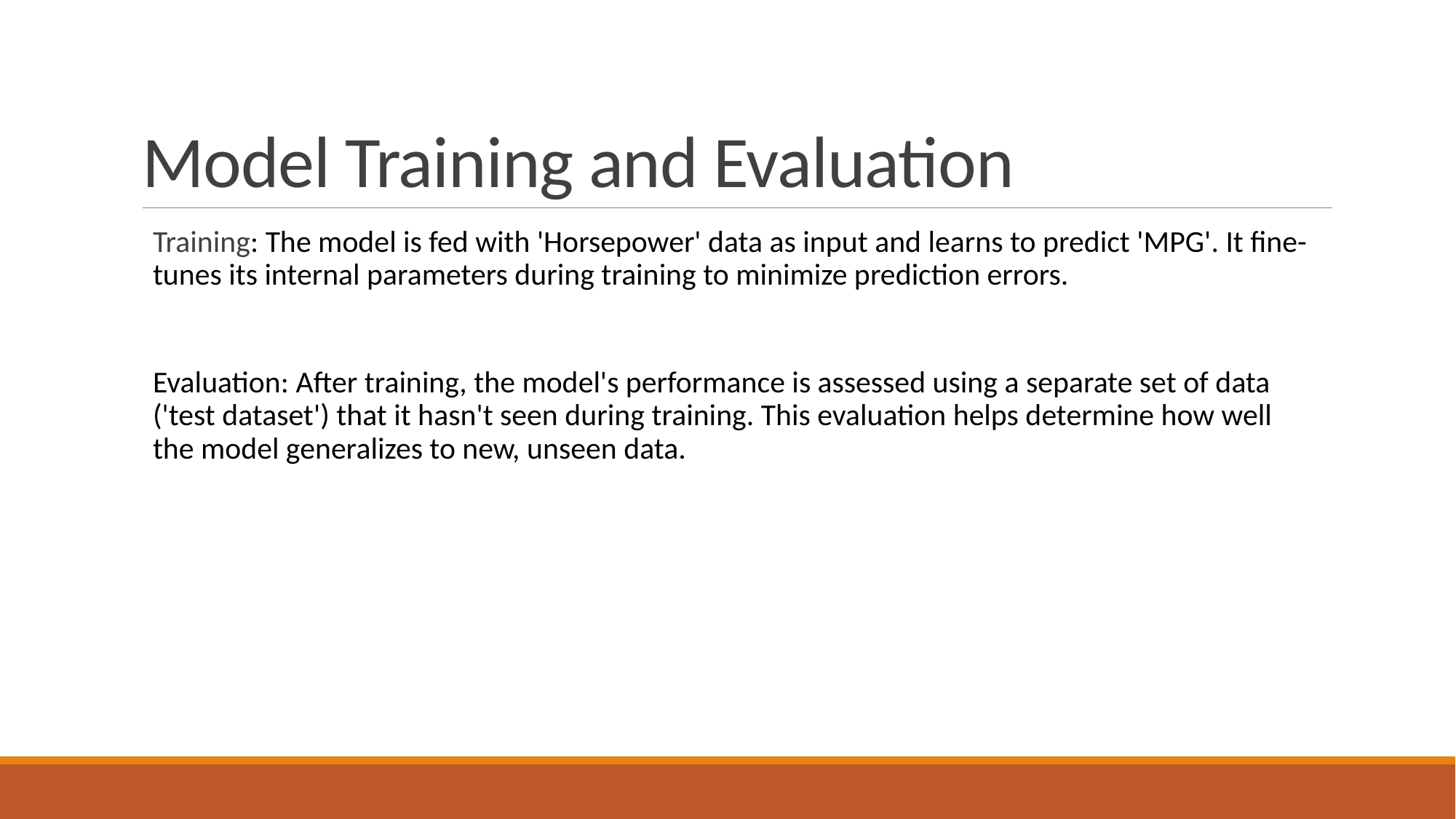

# Model Training and Evaluation
Training: The model is fed with 'Horsepower' data as input and learns to predict 'MPG'. It fine-tunes its internal parameters during training to minimize prediction errors.

Evaluation: After training, the model's performance is assessed using a separate set of data ('test dataset') that it hasn't seen during training. This evaluation helps determine how well the model generalizes to new, unseen data.